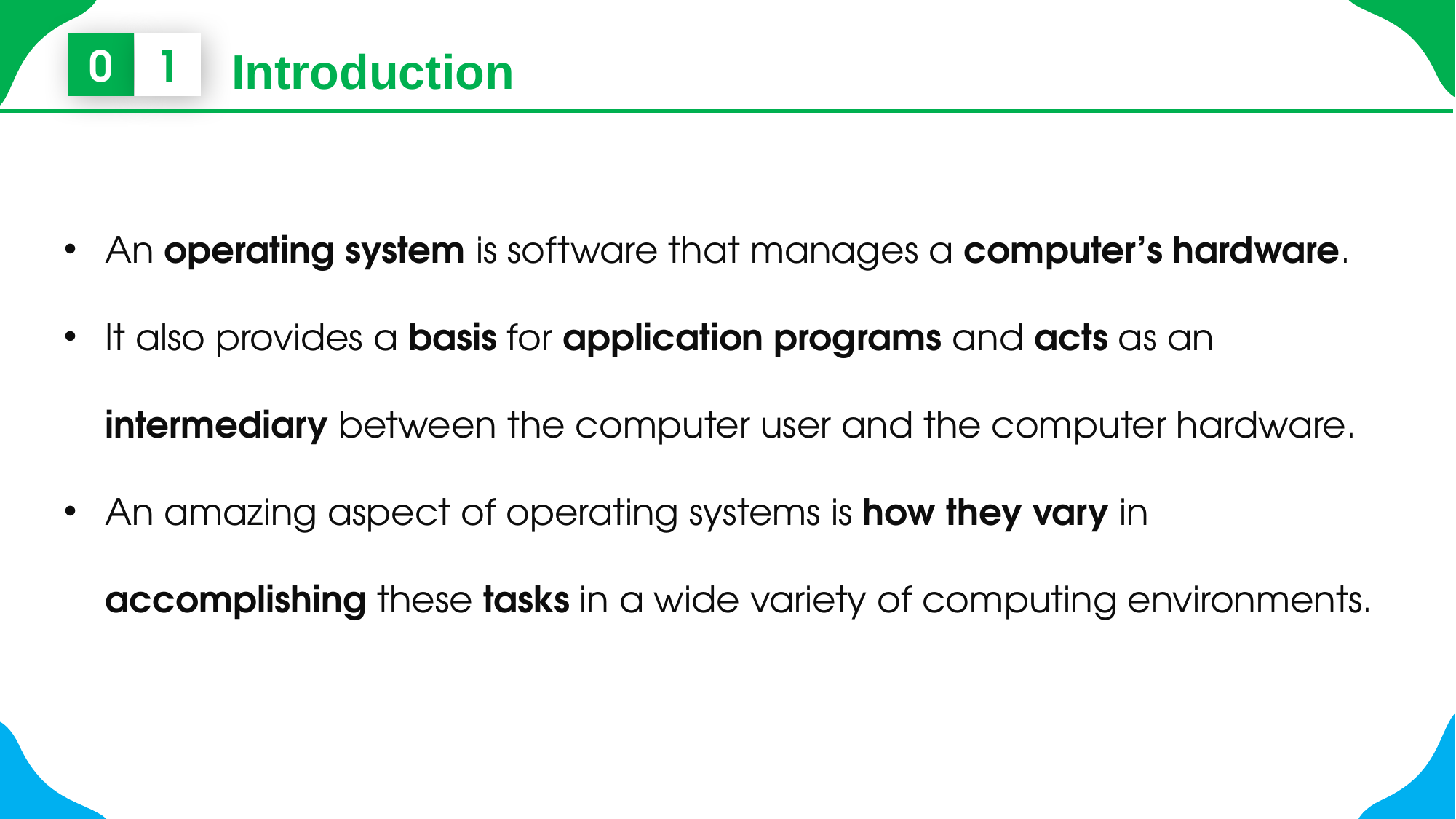

0
1
Introduction
An operating system is software that manages a computer’s hardware.
It also provides a basis for application programs and acts as an intermediary between the computer user and the computer hardware.
An amazing aspect of operating systems is how they vary in accomplishing these tasks in a wide variety of computing environments.